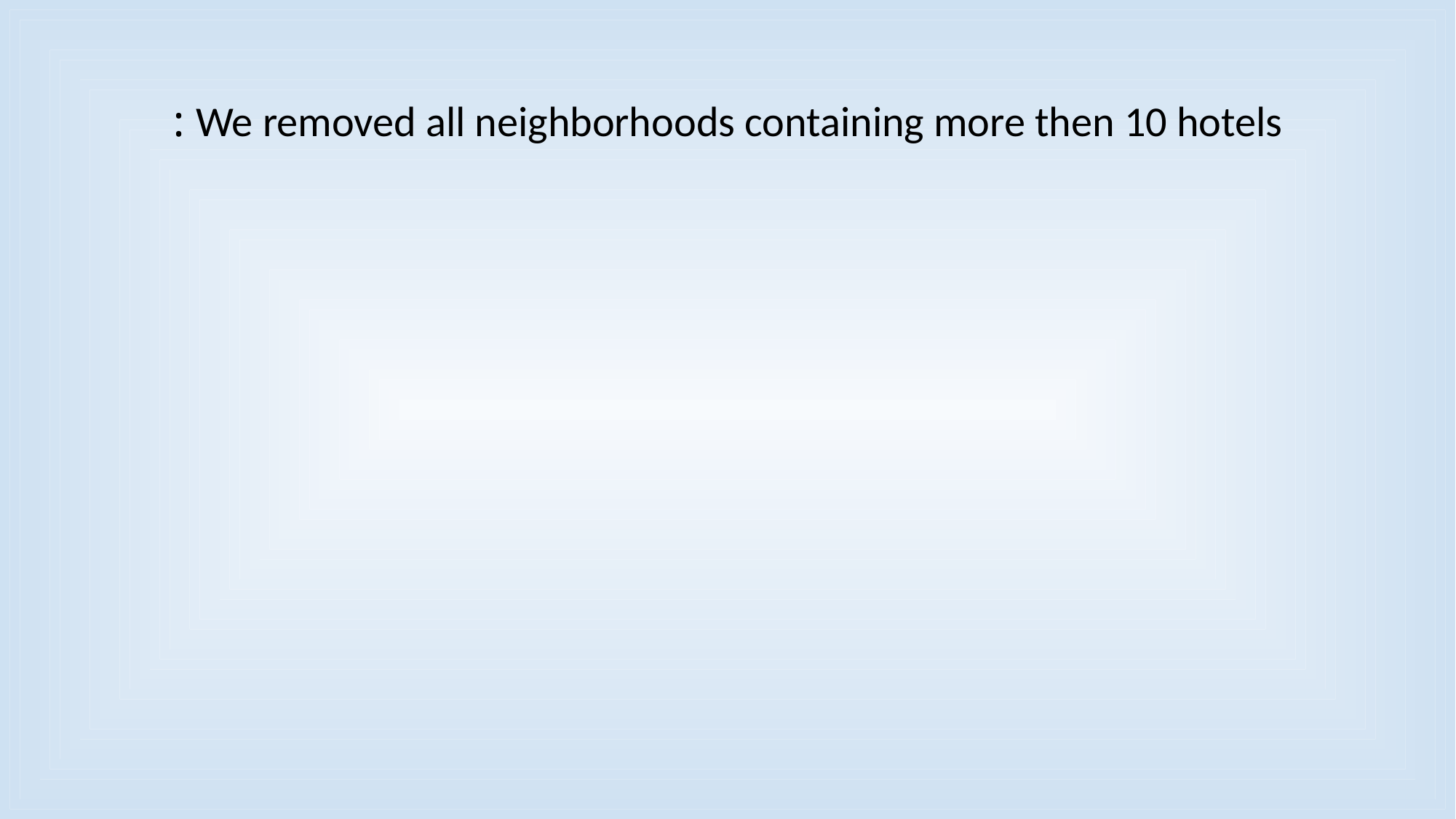

# We removed all neighborhoods containing more then 10 hotels :